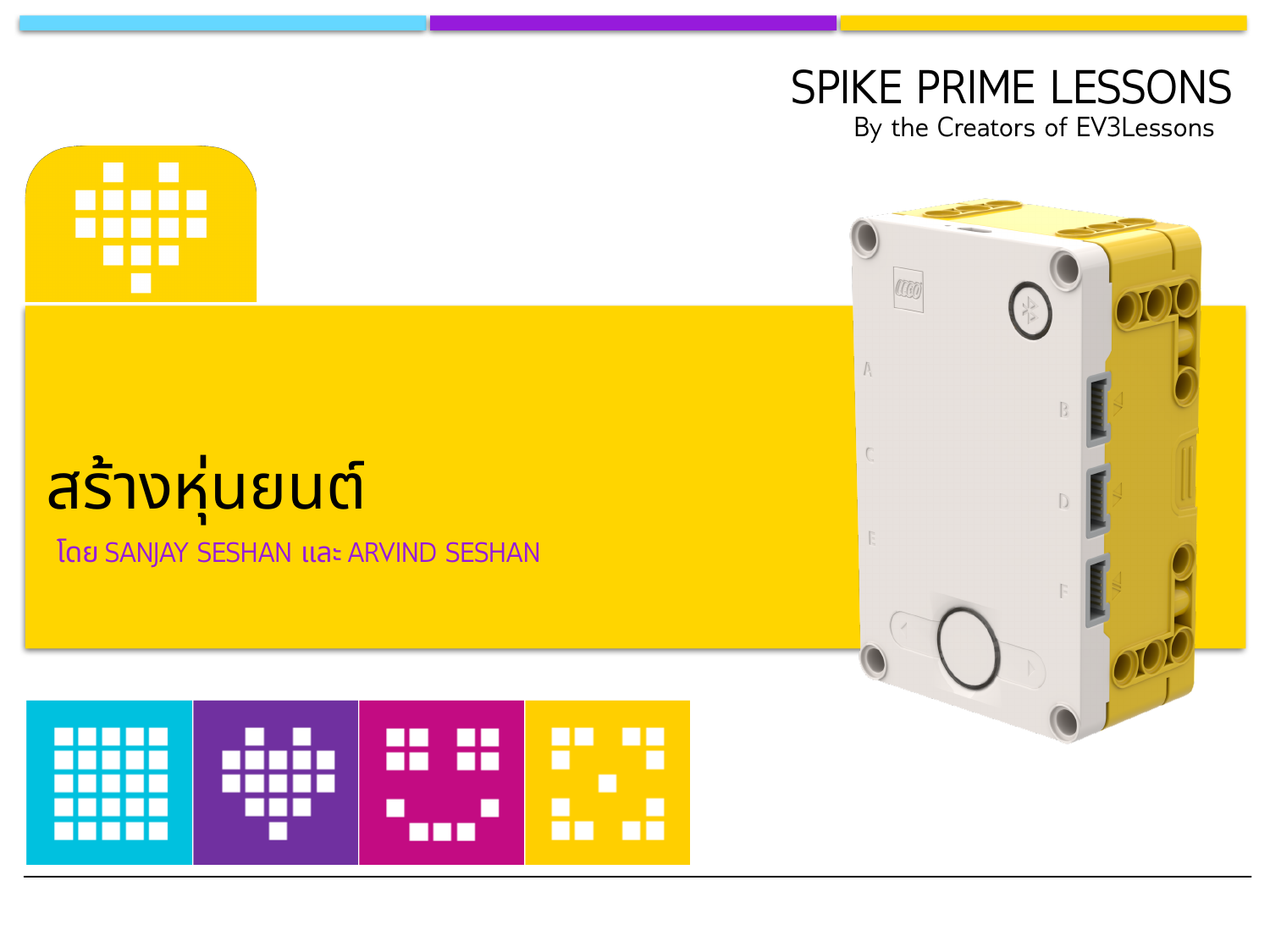

# สร้างหุ่นยนต์
โดย SANJAY Seshan และ ARVIND SESHAN